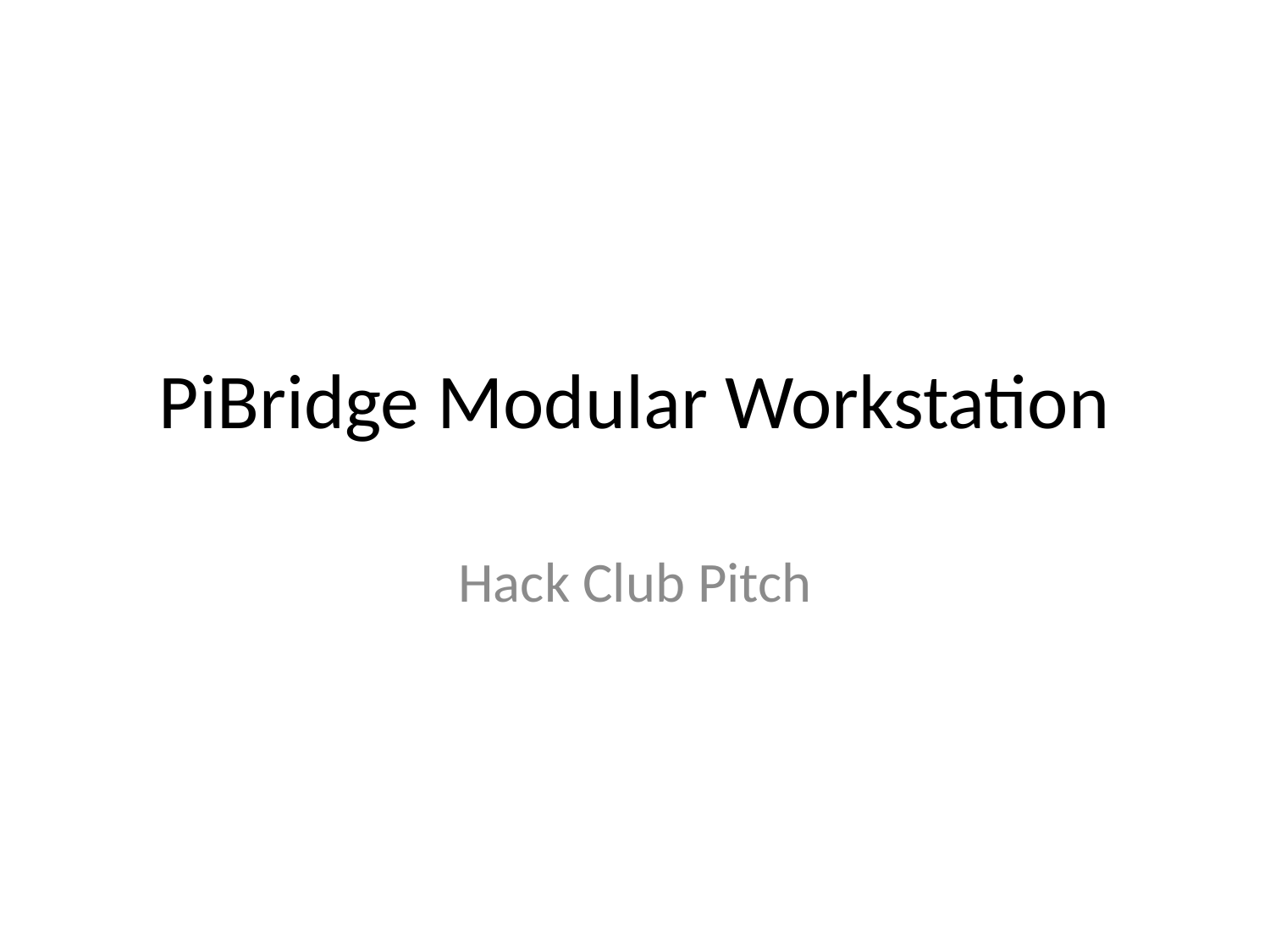

# PiBridge Modular Workstation
Hack Club Pitch